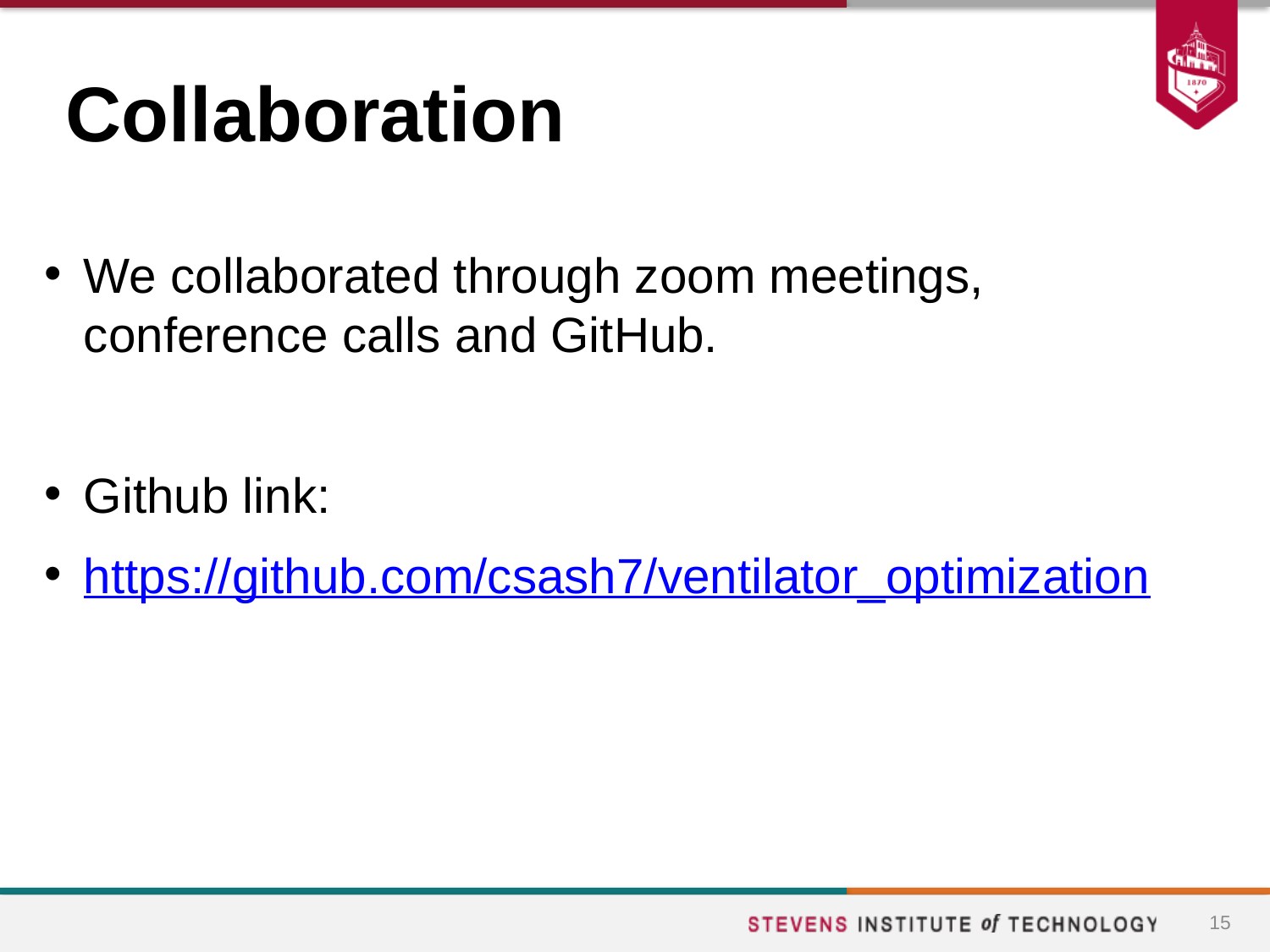

# Collaboration
We collaborated through zoom meetings, conference calls and GitHub.

Github link:
https://github.com/csash7/ventilator_optimization

15